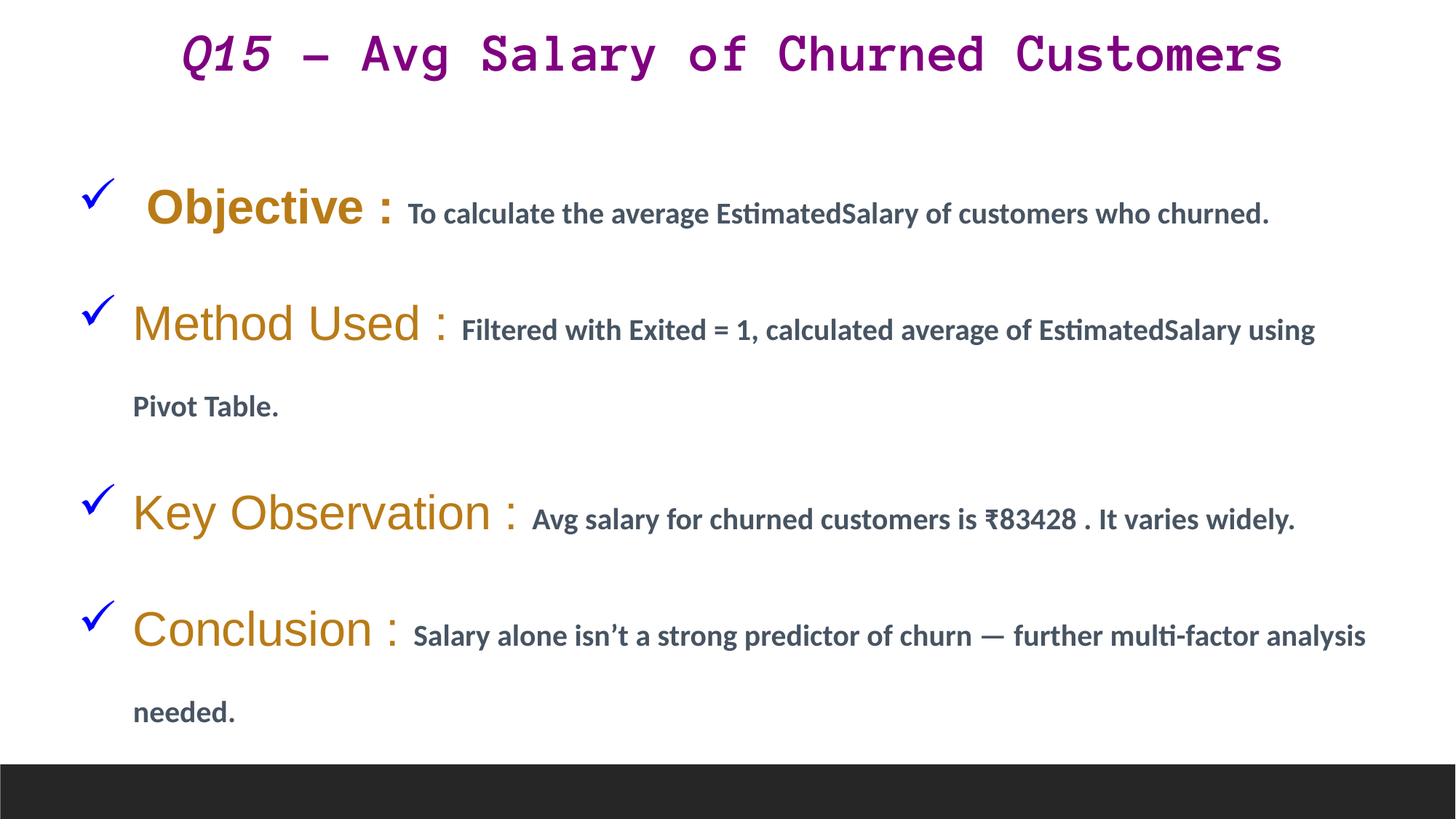

Q15 - Avg Salary of Churned Customers
 Objective : To calculate the average EstimatedSalary of customers who churned.
Method Used : Filtered with Exited = 1, calculated average of EstimatedSalary using Pivot Table.
Key Observation : Avg salary for churned customers is ₹83428 . It varies widely.
Conclusion : Salary alone isn’t a strong predictor of churn — further multi-factor analysis needed.